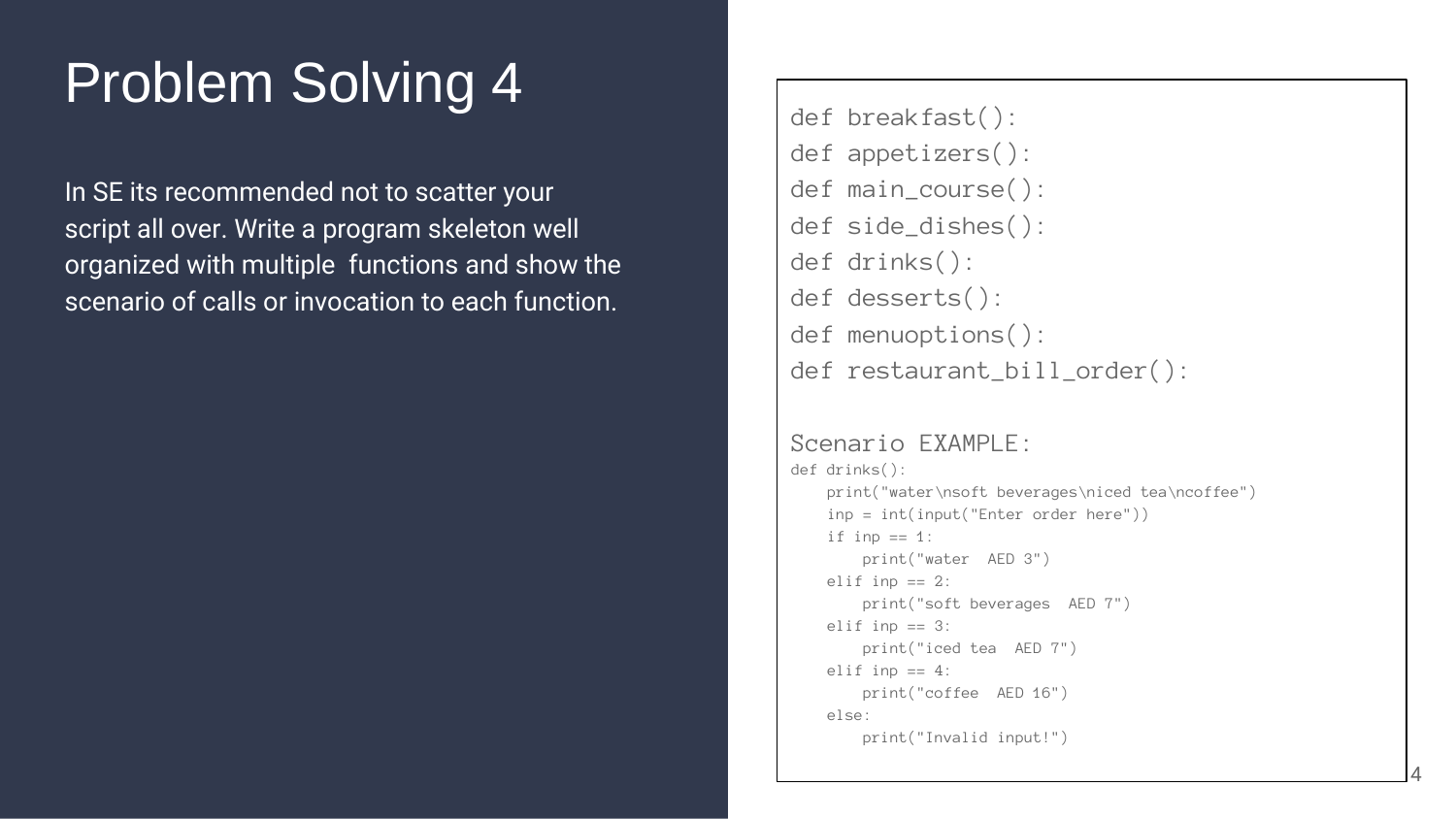

# Problem Solving 4
def breakfast():
def appetizers():
def main_course():
def side_dishes():
def drinks():
def desserts():
def menuoptions():
def restaurant_bill_order():

Scenario EXAMPLE:
def drinks():
    print("water\nsoft beverages\niced tea\ncoffee")
    inp = int(input("Enter order here"))
    if inp == 1:
        print("water  AED 3")
    elif inp == 2:
        print("soft beverages  AED 7")
    elif inp == 3:
        print("iced tea  AED 7")
    elif inp == 4:
        print("coffee  AED 16")
    else:
        print("Invalid input!")
In SE its recommended not to scatter your script all over. Write a program skeleton well organized with multiple  functions and show the scenario of calls or invocation to each function.
4